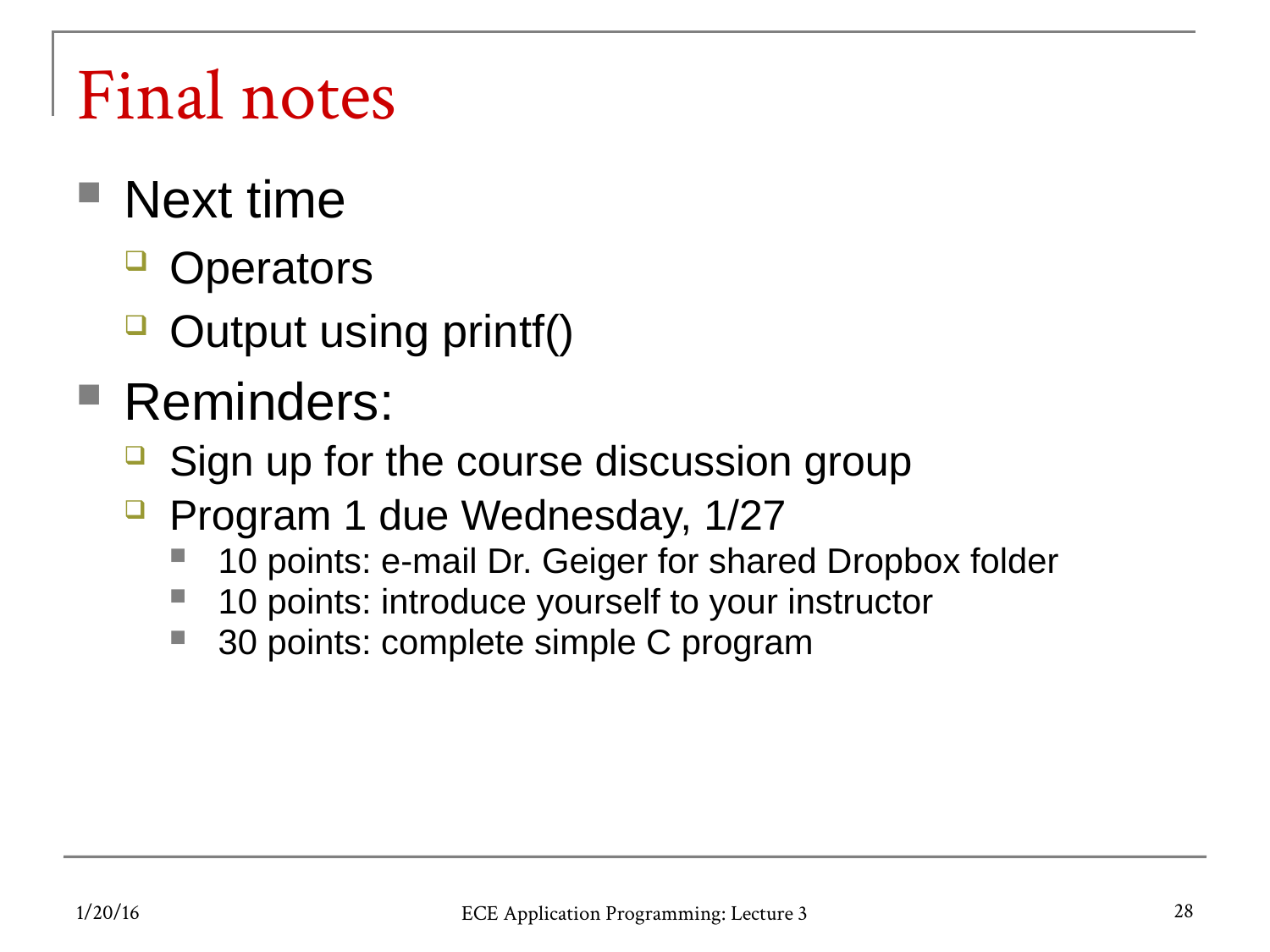

# Final notes
Next time
Operators
Output using printf()
Reminders:
Sign up for the course discussion group
Program 1 due Wednesday, 1/27
10 points: e-mail Dr. Geiger for shared Dropbox folder
10 points: introduce yourself to your instructor
30 points: complete simple C program
1/20/16
28
ECE Application Programming: Lecture 3